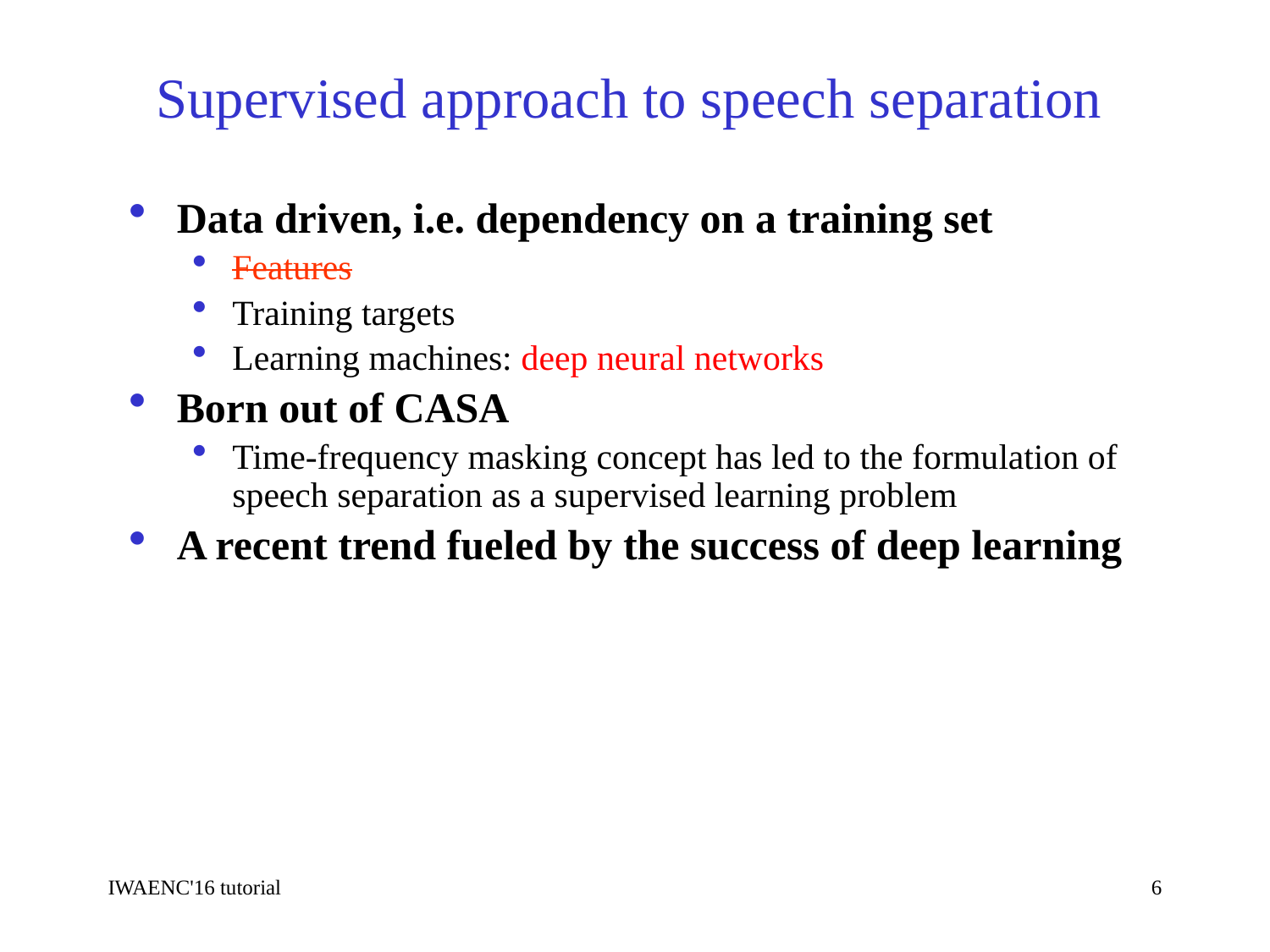

Supervised approach to speech separation
Data driven, i.e. dependency on a training set
Features
Training targets
Learning machines: deep neural networks
Born out of CASA
Time-frequency masking concept has led to the formulation of speech separation as a supervised learning problem
A recent trend fueled by the success of deep learning

IWAENC'16 tutorial
6